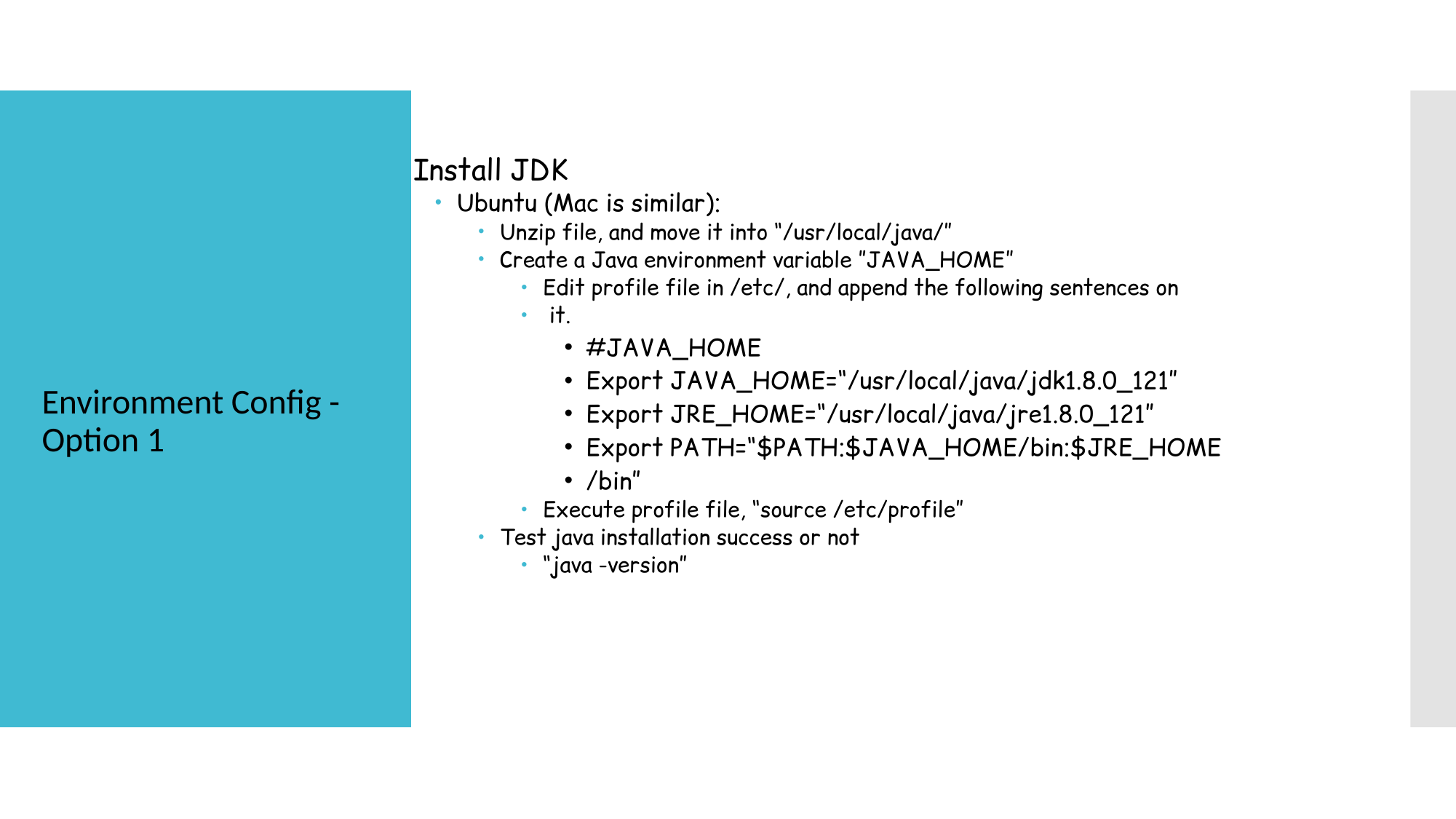

Install JDK
Ubuntu (Mac is similar):
Unzip file, and move it into “/usr/local/java/”
Create a Java environment variable ”JAVA_HOME”
Edit profile file in /etc/, and append the following sentences on
 it.
#JAVA_HOME
Export JAVA_HOME=“/usr/local/java/jdk1.8.0_121”
Export JRE_HOME=“/usr/local/java/jre1.8.0_121”
Export PATH=“$PATH:$JAVA_HOME/bin:$JRE_HOME
/bin”
Execute profile file, “source /etc/profile”
Test java installation success or not
“java -version”
# Environment Config - Option 1